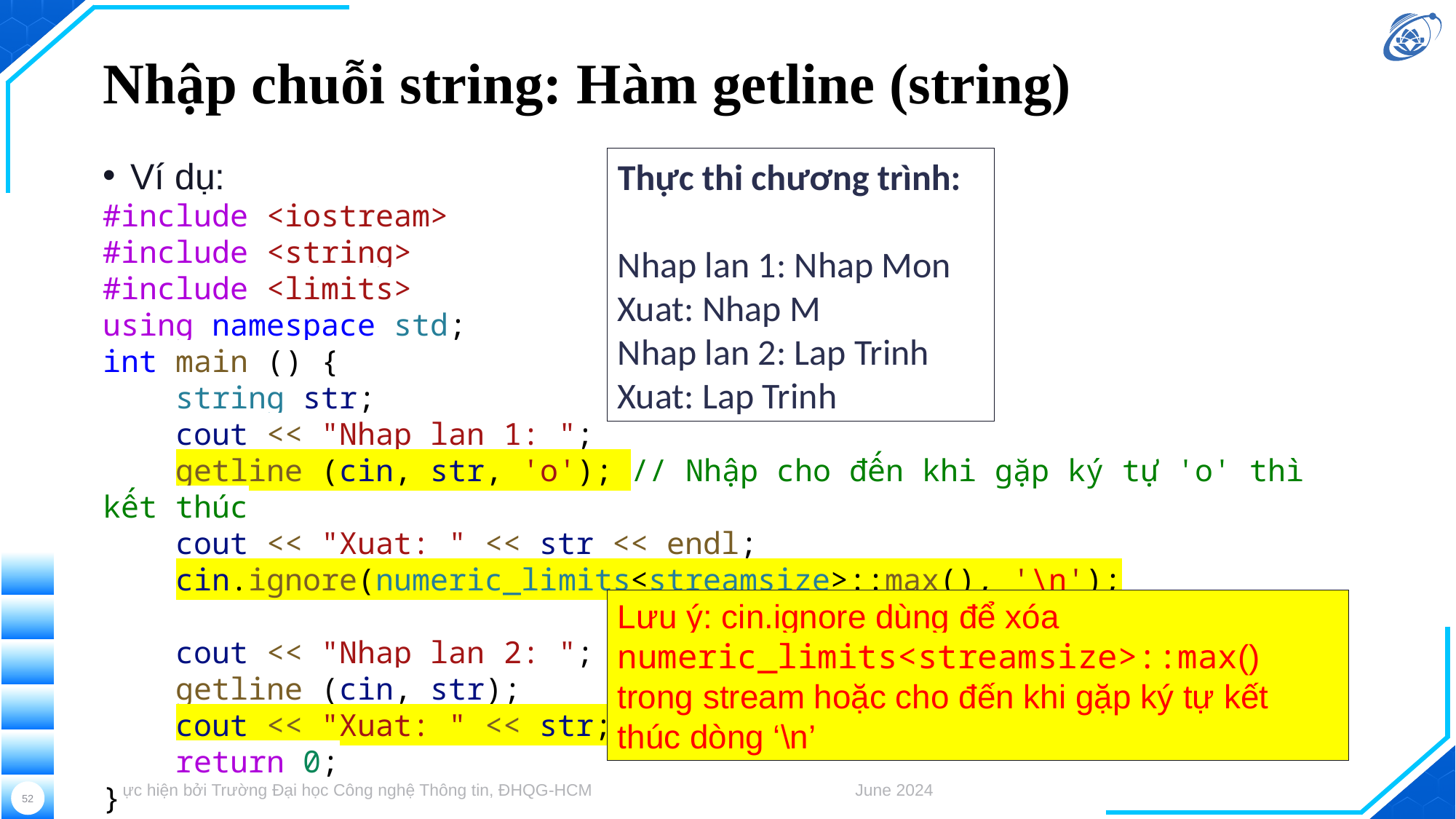

# Nhập chuỗi string: Hàm getline (string)
Ví dụ:
#include <iostream>
#include <string>
#include <limits>
using namespace std;
int main () {
    string str;
    cout << "Nhap lan 1: ";
    getline (cin, str, 'o'); // Nhập cho đến khi gặp ký tự 'o' thì kết thúc
    cout << "Xuat: " << str << endl;
    cin.ignore(numeric_limits<streamsize>::max(), '\n');
    cout << "Nhap lan 2: ";
    getline (cin, str);
    cout << "Xuat: " << str;
    return 0;
}
Thực thi chương trình:

Nhap lan 1: Nhap Mon
Xuat: Nhap M
Nhap lan 2: Lap Trinh
Xuat: Lap Trinh
Lưu ý: cin.ignore dùng để xóa numeric_limits<streamsize>::max() trong stream hoặc cho đến khi gặp ký tự kết thúc dòng ‘\n’
Thực hiện bởi Trường Đại học Công nghệ Thông tin, ĐHQG-HCM
June 2024
52